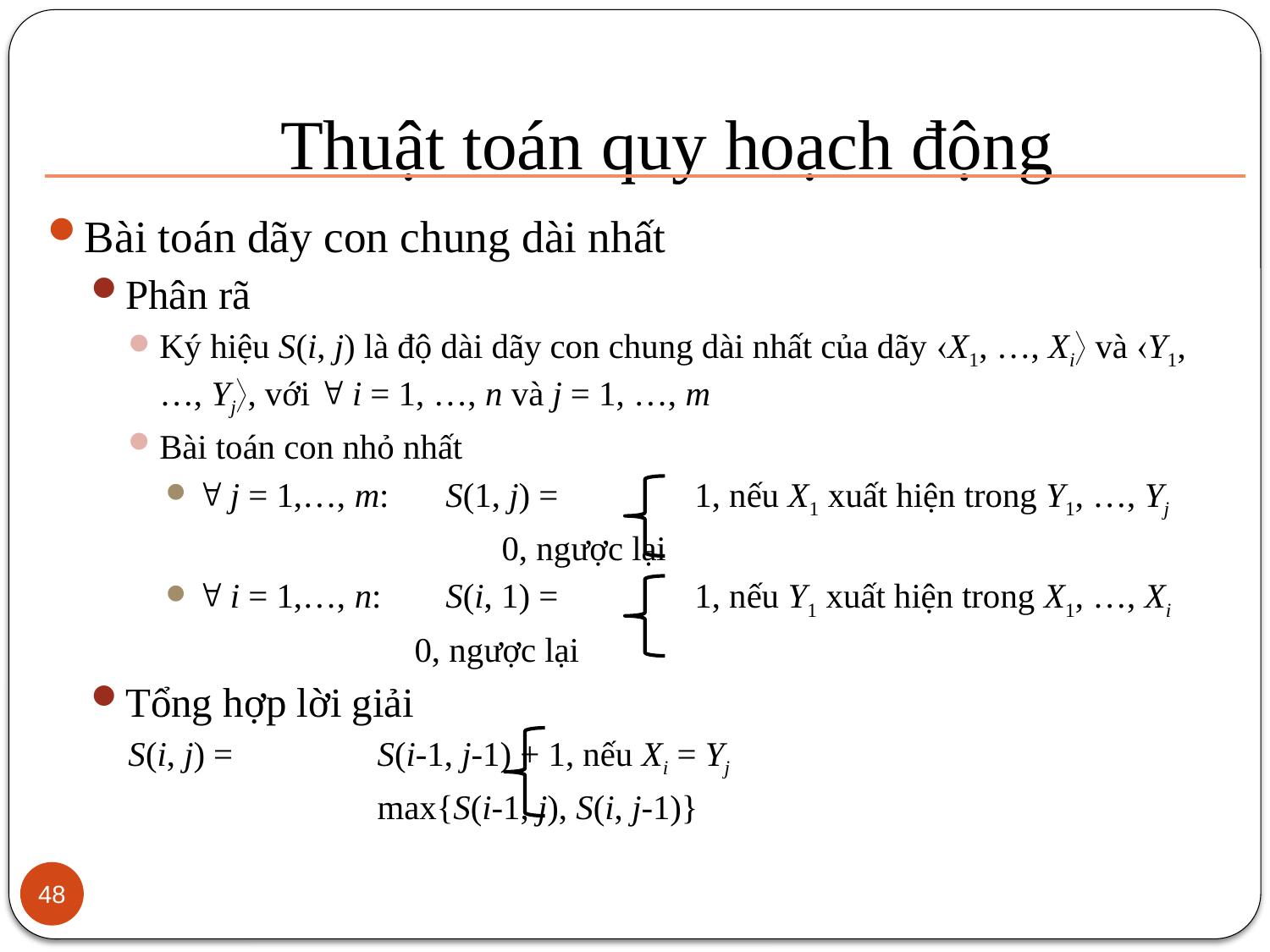

# Thuật toán quy hoạch động
Bài toán dãy con chung dài nhất
Phân rã
Ký hiệu S(i, j) là độ dài dãy con chung dài nhất của dãy 〈X1, …, Xi〉 và 〈Y1, …, Yj〉, với ∀ i = 1, …, n và j = 1, …, m
Bài toán con nhỏ nhất
∀ j = 1,…, m:	S(1, j) =           	1, nếu X1 xuất hiện trong Y1, …, Yj
 	                           			0, ngược lại
∀ i = 1,…, n:	S(i, 1) =           	1, nếu Y1 xuất hiện trong X1, …, Xi
                         			0, ngược lại
Tổng hợp lời giải
		S(i, j) =           	S(i-1, j-1) + 1, nếu Xi = Yj
                        		max{S(i-1, j), S(i, j-1)}

48